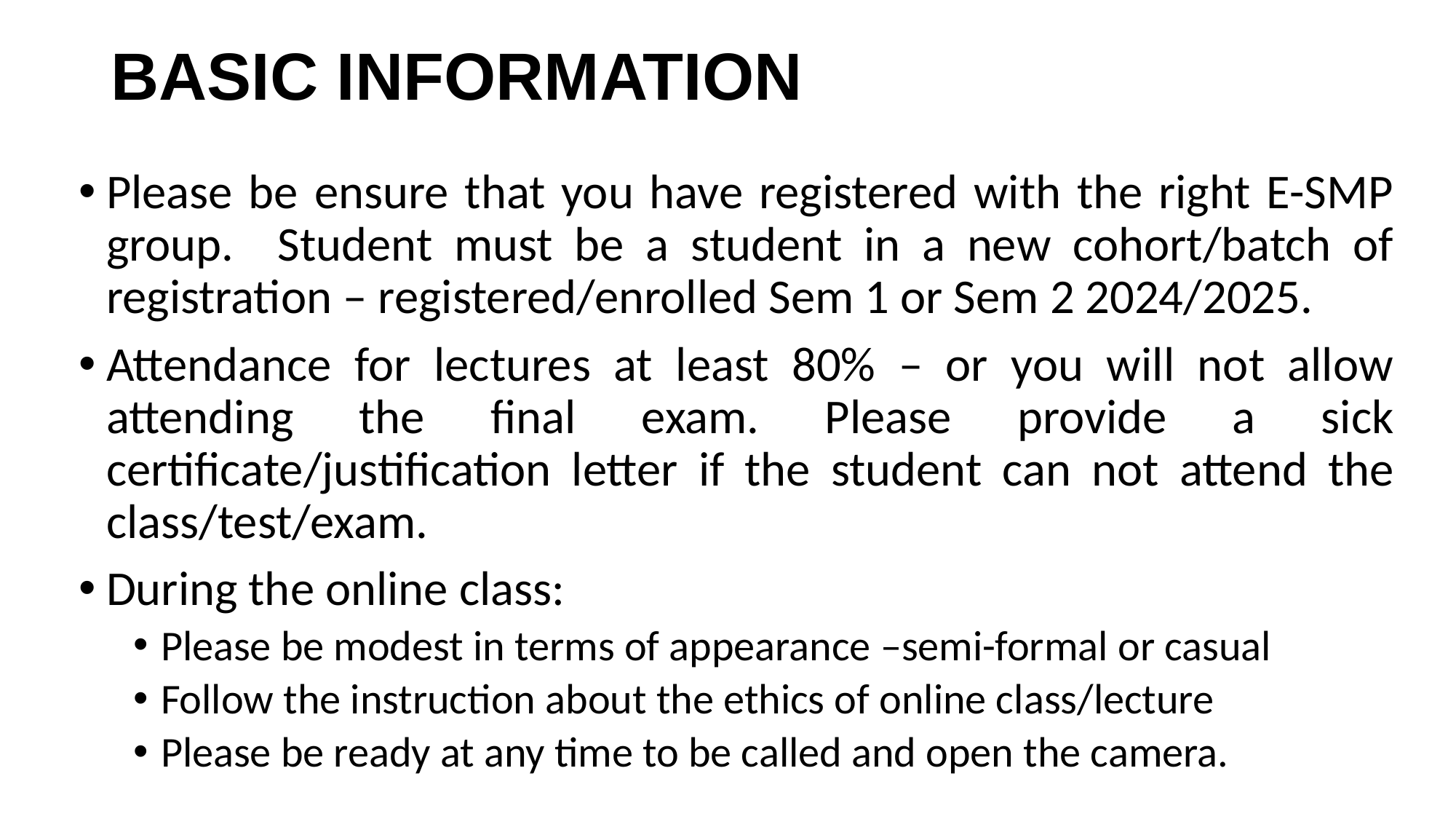

# BASIC INFORMATION
Please be ensure that you have registered with the right E-SMP group.  Student must be a student in a new cohort/batch of registration – registered/enrolled Sem 1 or Sem 2 2024/2025.
Attendance for lectures at least 80% – or you will not allow attending the final exam. Please provide a sick certificate/justification letter if the student can not attend the class/test/exam.
During the online class:
Please be modest in terms of appearance –semi-formal or casual
Follow the instruction about the ethics of online class/lecture
Please be ready at any time to be called and open the camera.